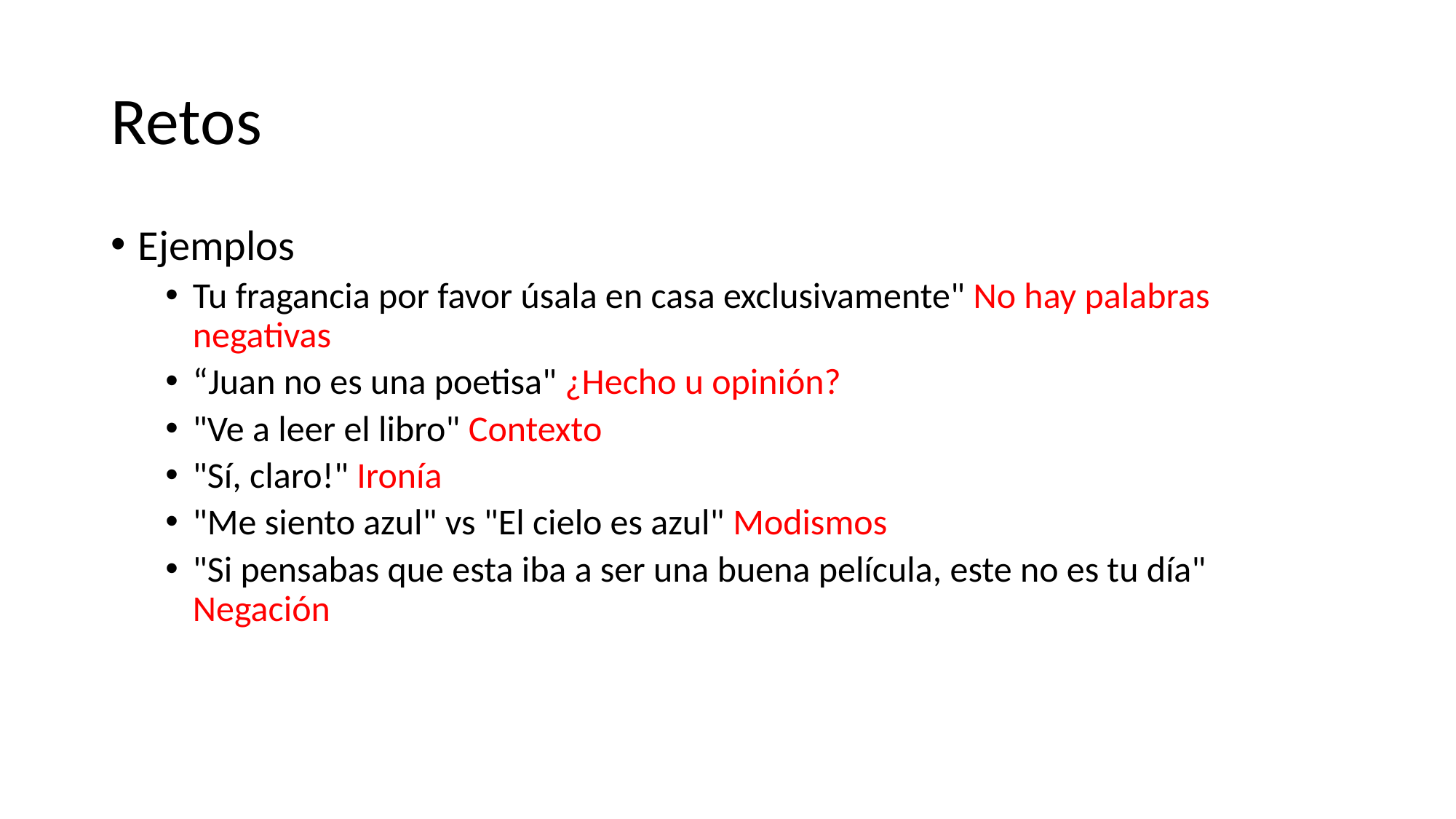

# Retos
Ejemplos
Tu fragancia por favor úsala en casa exclusivamente" No hay palabras negativas
“Juan no es una poetisa" ¿Hecho u opinión?
"Ve a leer el libro" Contexto
"Sí, claro!" Ironía
"Me siento azul" vs "El cielo es azul" Modismos
"Si pensabas que esta iba a ser una buena película, este no es tu día" Negación